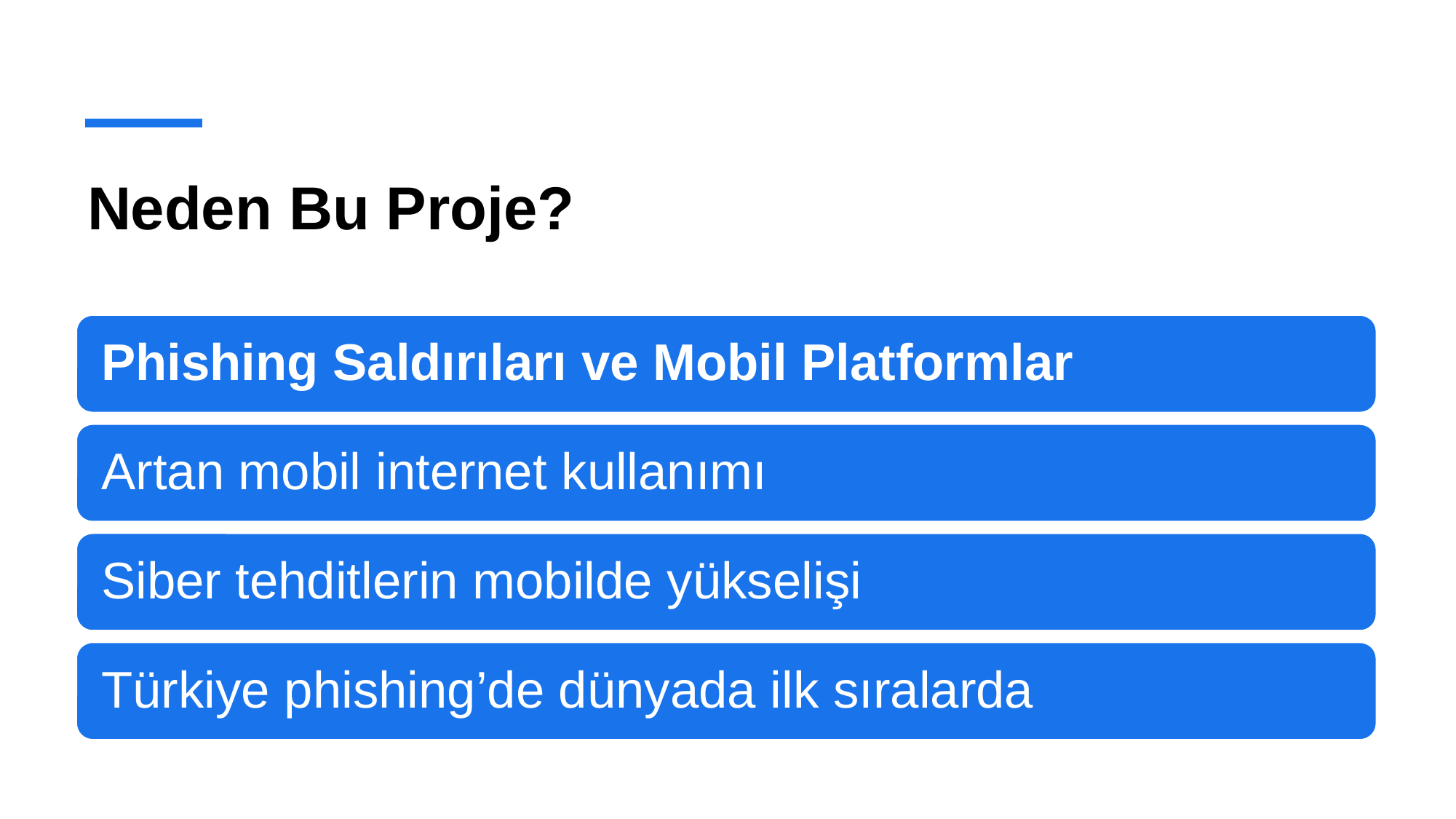

# Neden Bu Proje?
Phishing Saldırıları ve Mobil Platformlar
Artan mobil internet kullanımı
Siber tehditlerin mobilde yükselişi
Türkiye phishing’de dünyada ilk sıralarda